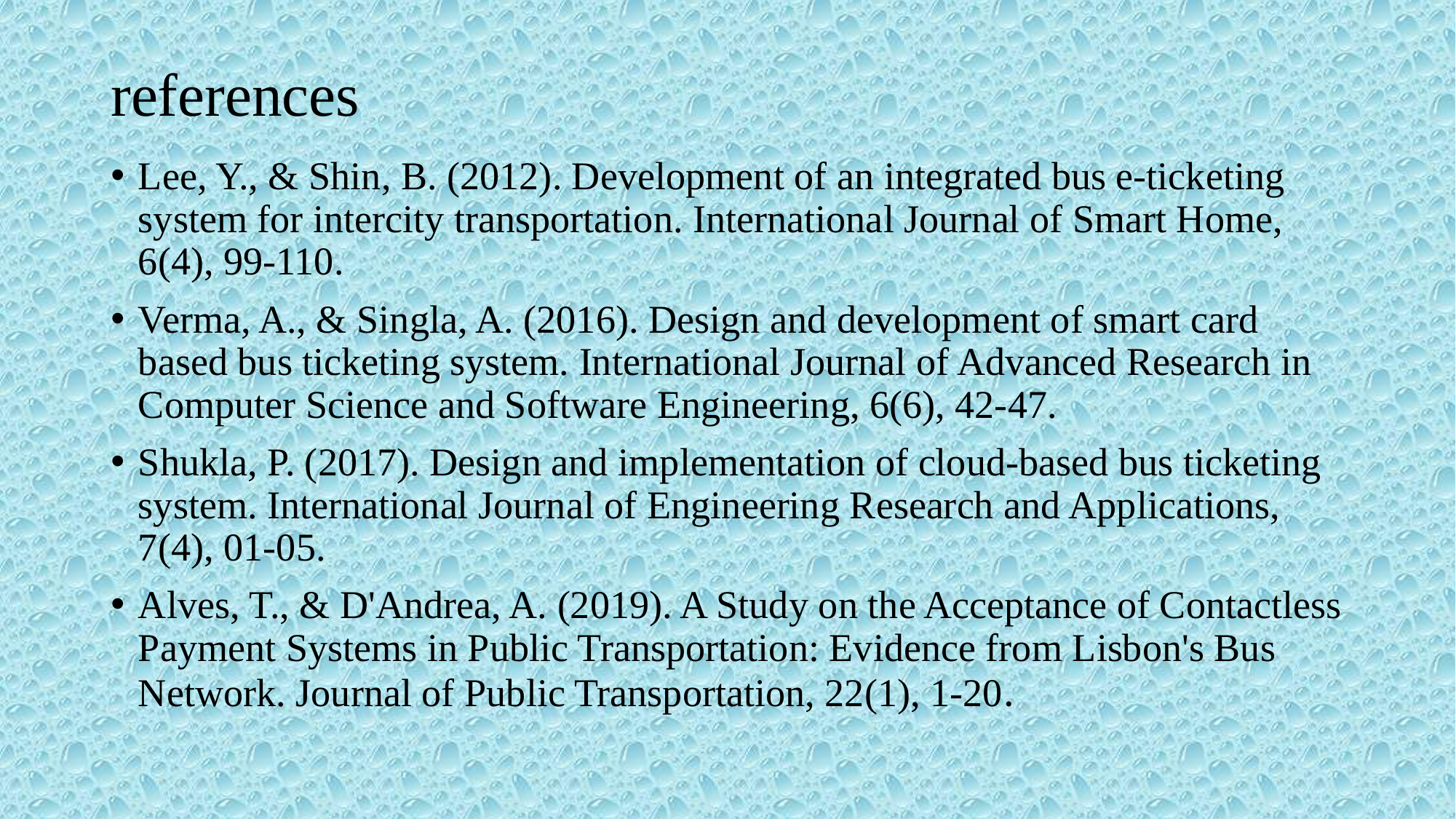

# references
Lee, Y., & Shin, B. (2012). Development of an integrated bus e-ticketing system for intercity transportation. International Journal of Smart Home, 6(4), 99-110.
Verma, A., & Singla, A. (2016). Design and development of smart card based bus ticketing system. International Journal of Advanced Research in Computer Science and Software Engineering, 6(6), 42-47.
Shukla, P. (2017). Design and implementation of cloud-based bus ticketing system. International Journal of Engineering Research and Applications, 7(4), 01-05.
Alves, T., & D'Andrea, A. (2019). A Study on the Acceptance of Contactless Payment Systems in Public Transportation: Evidence from Lisbon's Bus Network. Journal of Public Transportation, 22(1), 1-20.